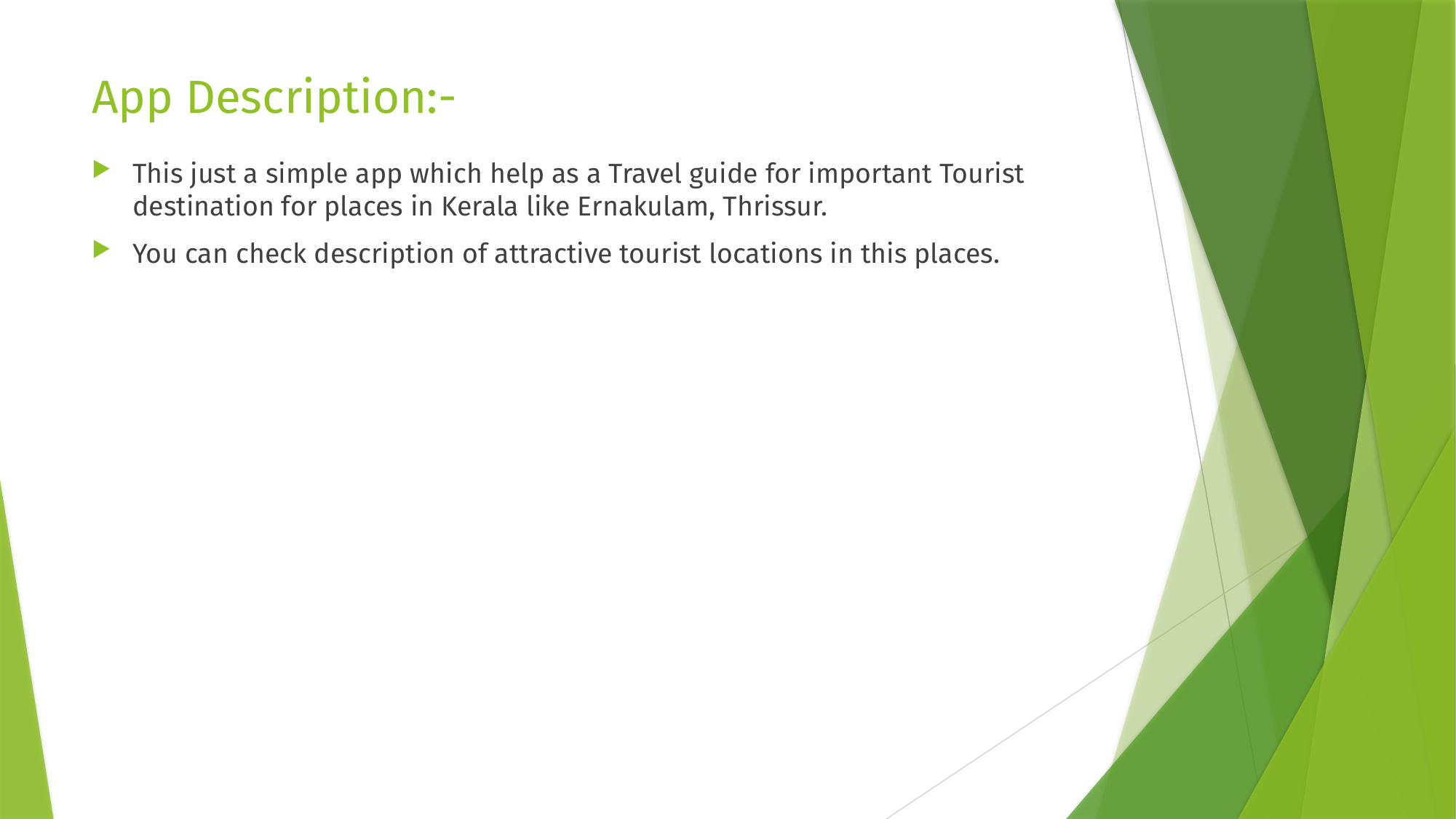

# App Description:-
This just a simple app which help as a Travel guide for important Tourist destination for places in Kerala like Ernakulam, Thrissur.
You can check description of attractive tourist locations in this places.